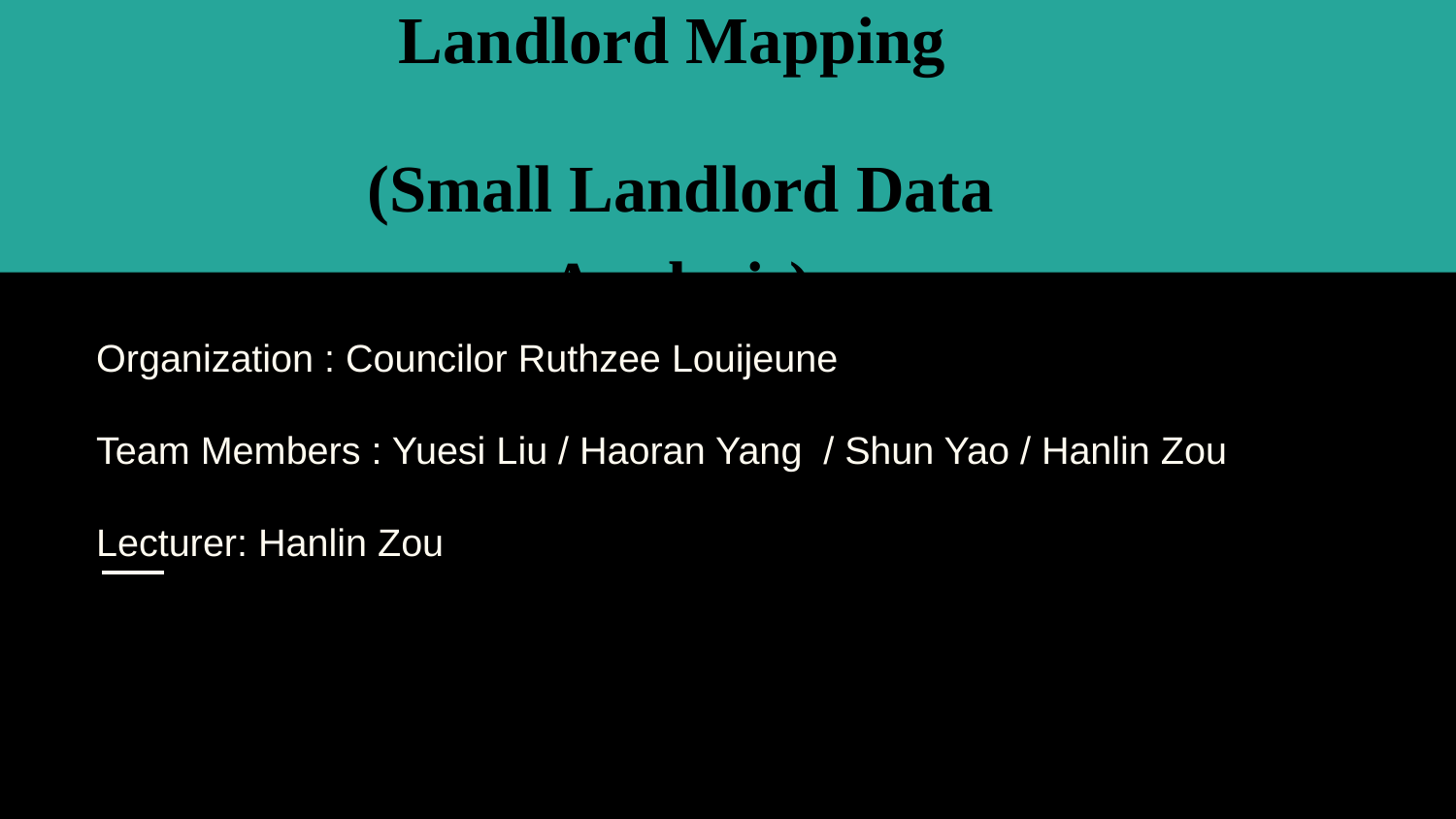

Landlord Mapping
(Small Landlord Data Analysis)
# Organization : Councilor Ruthzee Louijeune

Team Members : Yuesi Liu / Haoran Yang  / Shun Yao / Hanlin Zou

Lecturer: Hanlin Zou